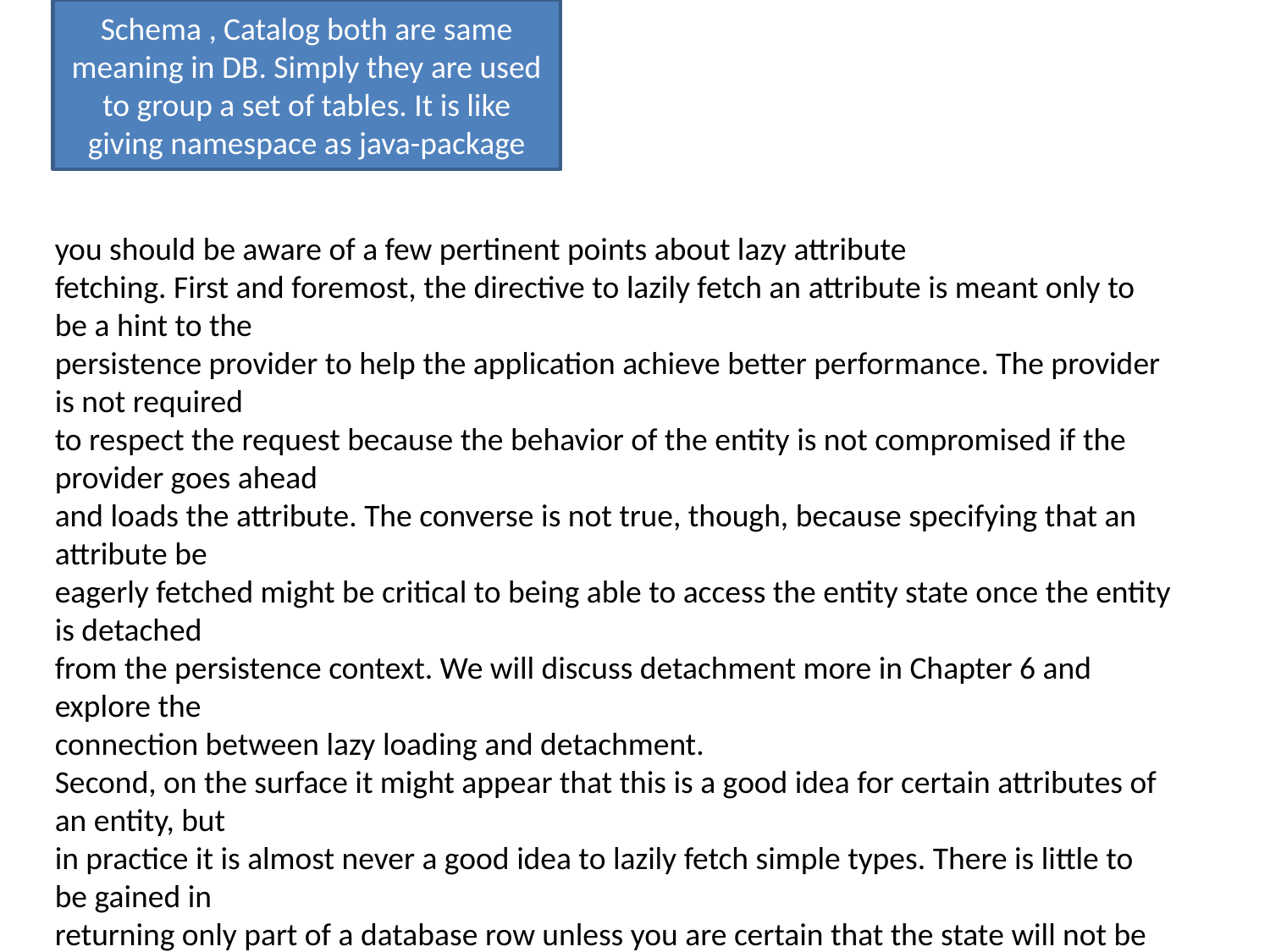

Schema , Catalog both are same meaning in DB. Simply they are used to group a set of tables. It is like giving namespace as java-package
you should be aware of a few pertinent points about lazy attribute
fetching. First and foremost, the directive to lazily fetch an attribute is meant only to be a hint to the
persistence provider to help the application achieve better performance. The provider is not required
to respect the request because the behavior of the entity is not compromised if the provider goes ahead
and loads the attribute. The converse is not true, though, because specifying that an attribute be
eagerly fetched might be critical to being able to access the entity state once the entity is detached
from the persistence context. We will discuss detachment more in Chapter 6 and explore the
connection between lazy loading and detachment.
Second, on the surface it might appear that this is a good idea for certain attributes of an entity, but
in practice it is almost never a good idea to lazily fetch simple types. There is little to be gained in
returning only part of a database row unless you are certain that the state will not be accessed in the
entity later on. The only times when lazy loading of a basic mapping should be considered are when
there are many columns in a table (for example, dozens or hundreds) or when the columns are large
(for example, very large character strings or byte strings). It could take significant resources to load the
data, and not loading it could save quite a lot of effort, time, and resources. Unless either of these two
cases is true, in the majority of cases lazily fetching a subset of object attributes will end up being more
expensive than eagerly fetching them.